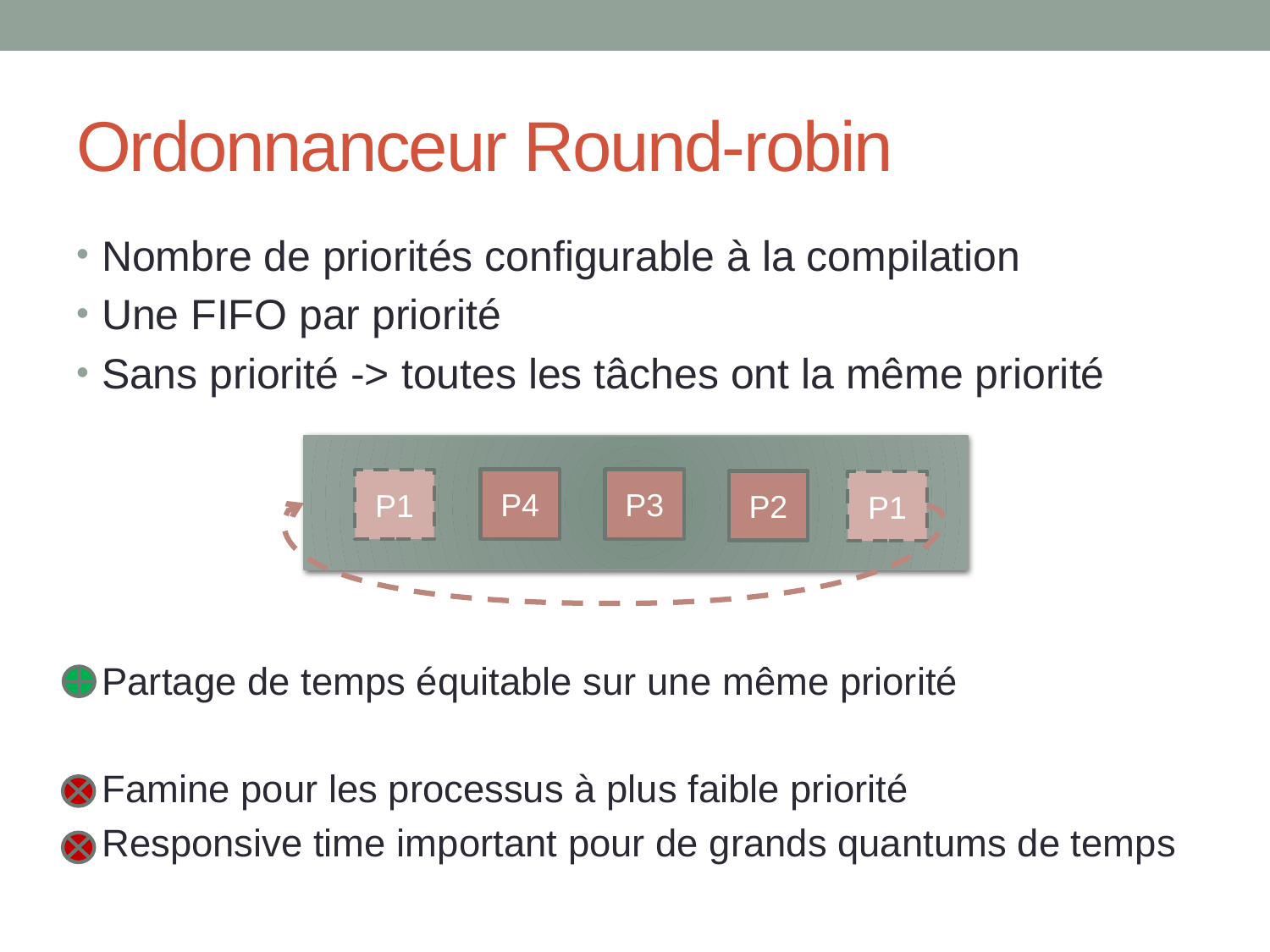

# Ordonnanceur Round-robin
Nombre de priorités configurable à la compilation
Une FIFO par priorité
Sans priorité -> toutes les tâches ont la même priorité

P4
P3
P1
P2
P1
Partage de temps équitable sur une même priorité

Famine pour les processus à plus faible priorité
Responsive time important pour de grands quantums de temps